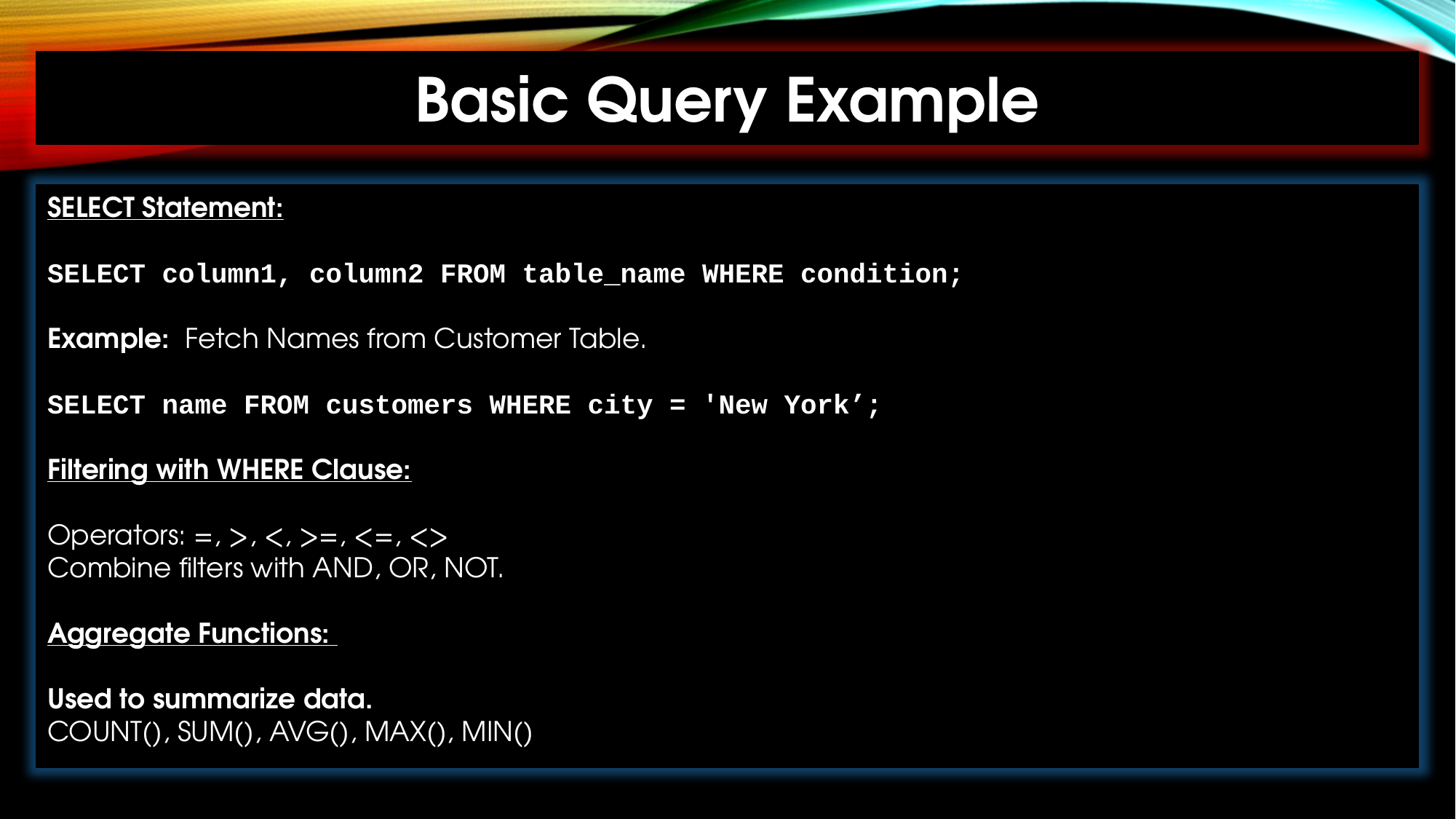

Basic Query Example
SELECT Statement:

SELECT column1, column2 FROM table_name WHERE condition;

Example:  Fetch Names from Customer Table.

SELECT name FROM customers WHERE city = 'New York’;

Filtering with WHERE Clause:

Operators: =, >, <, >=, <=, <>
Combine filters with AND, OR, NOT.

Aggregate Functions:

Used to summarize data.
COUNT(), SUM(), AVG(), MAX(), MIN()